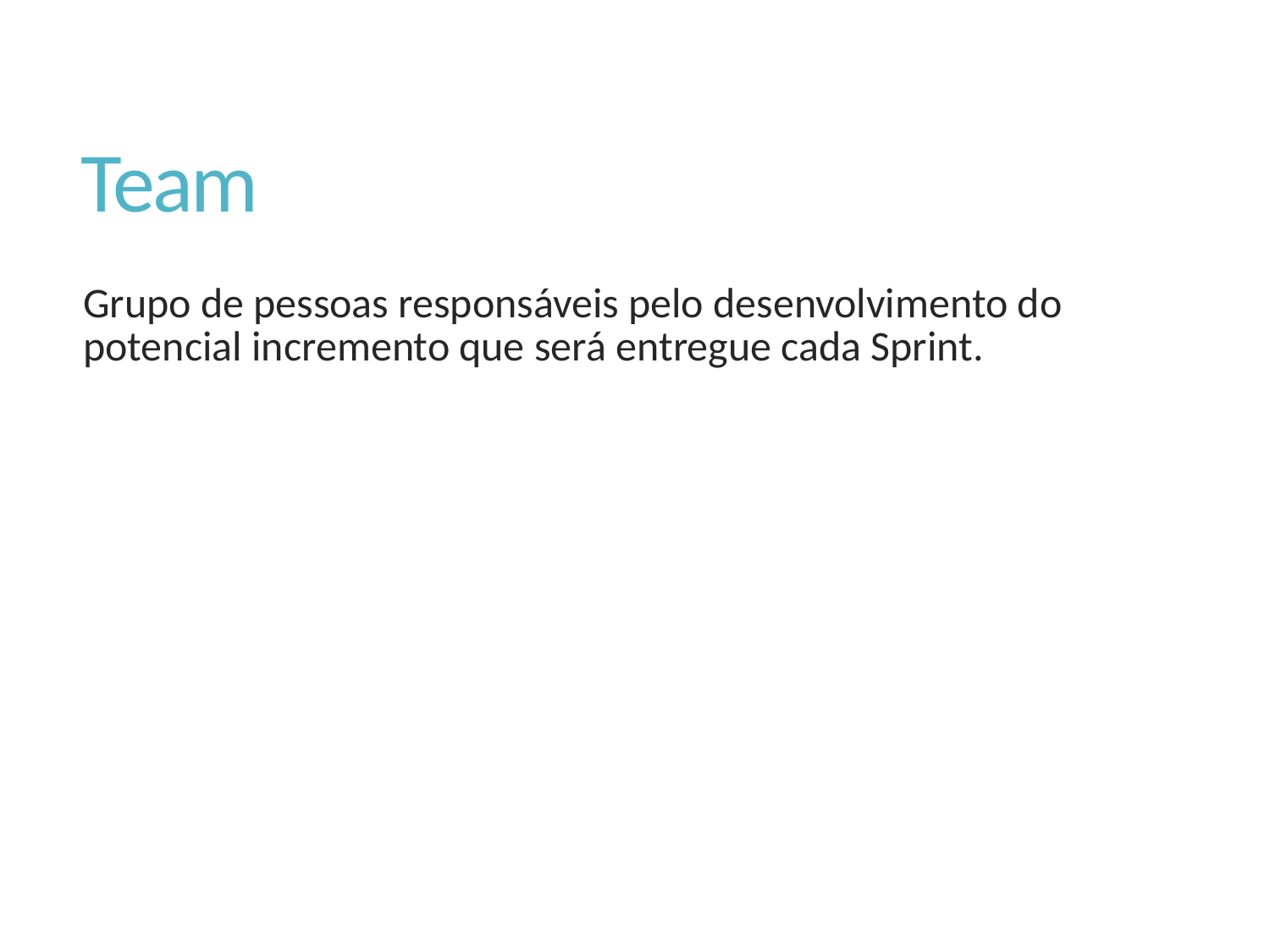

# Team
Grupo de pessoas responsáveis pelo desenvolvimento do potencial incremento que será entregue cada Sprint.